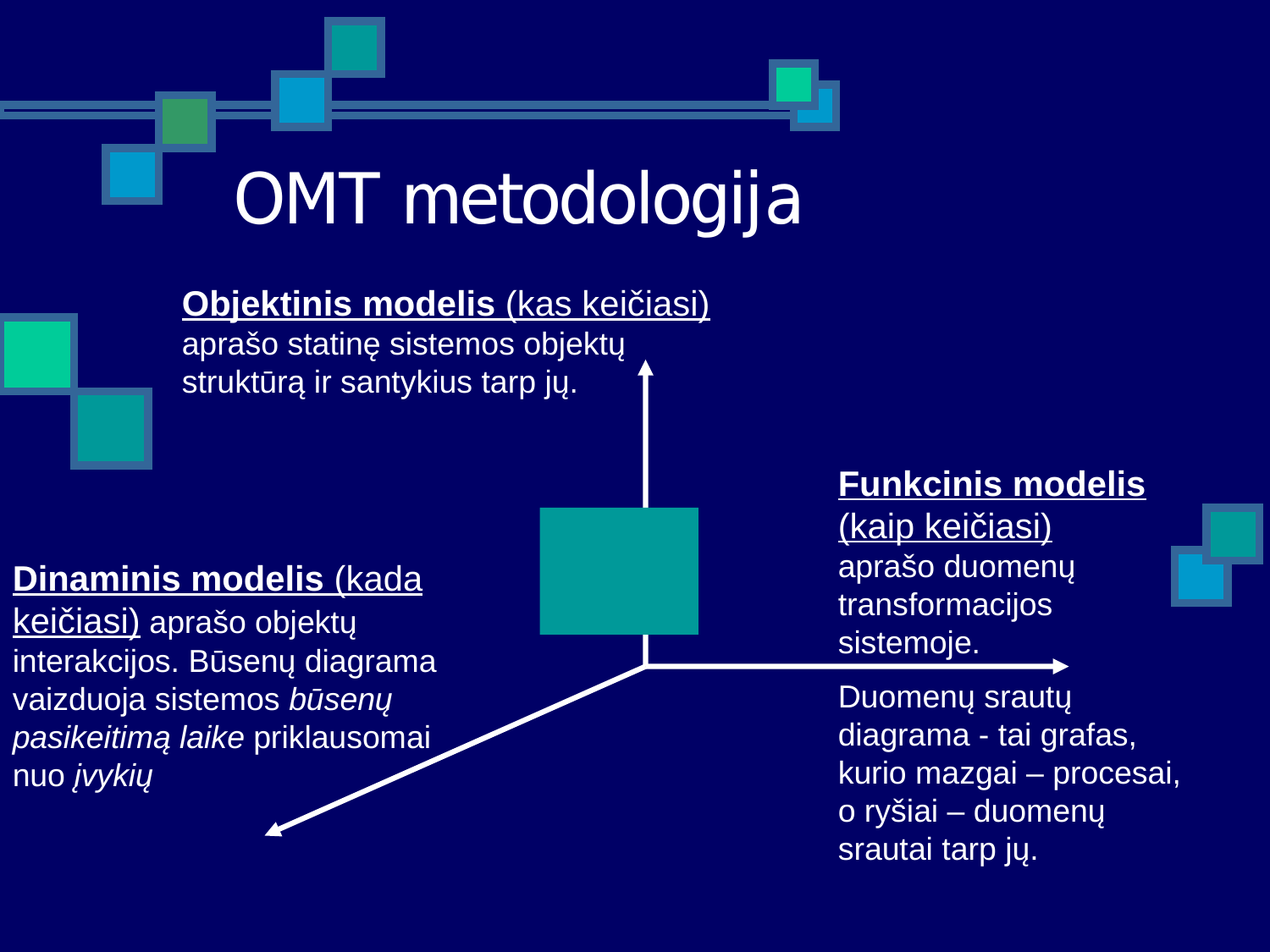

# OMT metodologija
Objektinis modelis (kas keičiasi) aprašo statinę sistemos objektų struktūrą ir santykius tarp jų.

Funkcinis modelis (kaip keičiasi)
aprašo duomenų transformacijos sistemoje.
Duomenų srautų diagrama - tai grafas, kurio mazgai – procesai, o ryšiai – duomenų srautai tarp jų.

Dinaminis modelis (kada keičiasi) aprašo objektų interakcijos. Būsenų diagrama vaizduoja sistemos būsenų pasikeitimą laike priklausomai nuo įvykių